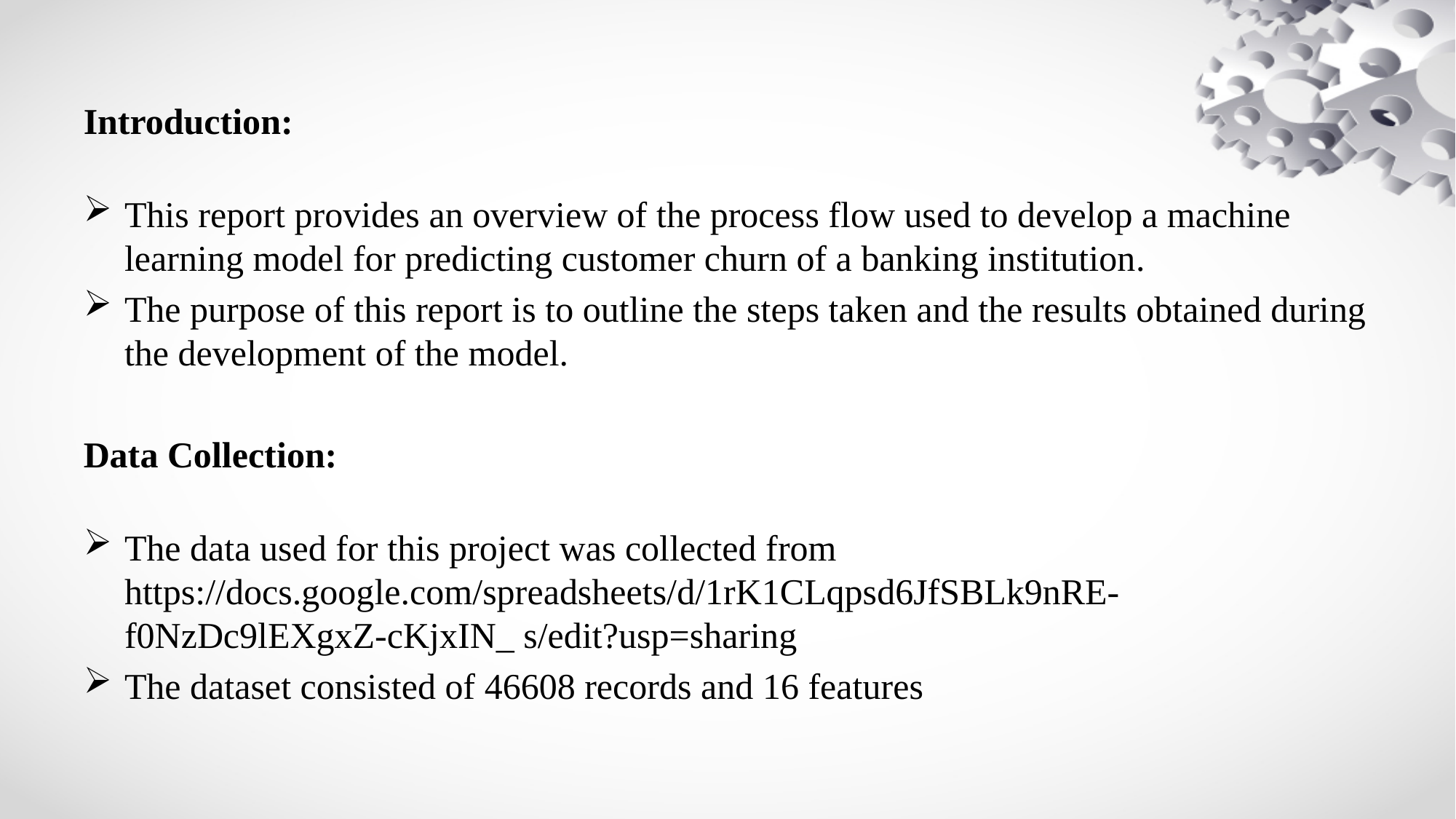

Introduction:

This report provides an overview of the process flow used to develop a machine learning model for predicting customer churn of a banking institution.
The purpose of this report is to outline the steps taken and the results obtained during the development of the model.

Data Collection:

The data used for this project was collected from https://docs.google.com/spreadsheets/d/1rK1CLqpsd6JfSBLk9nRE-f0NzDc9lEXgxZ-cKjxIN_ s/edit?usp=sharing
The dataset consisted of 46608 records and 16 features